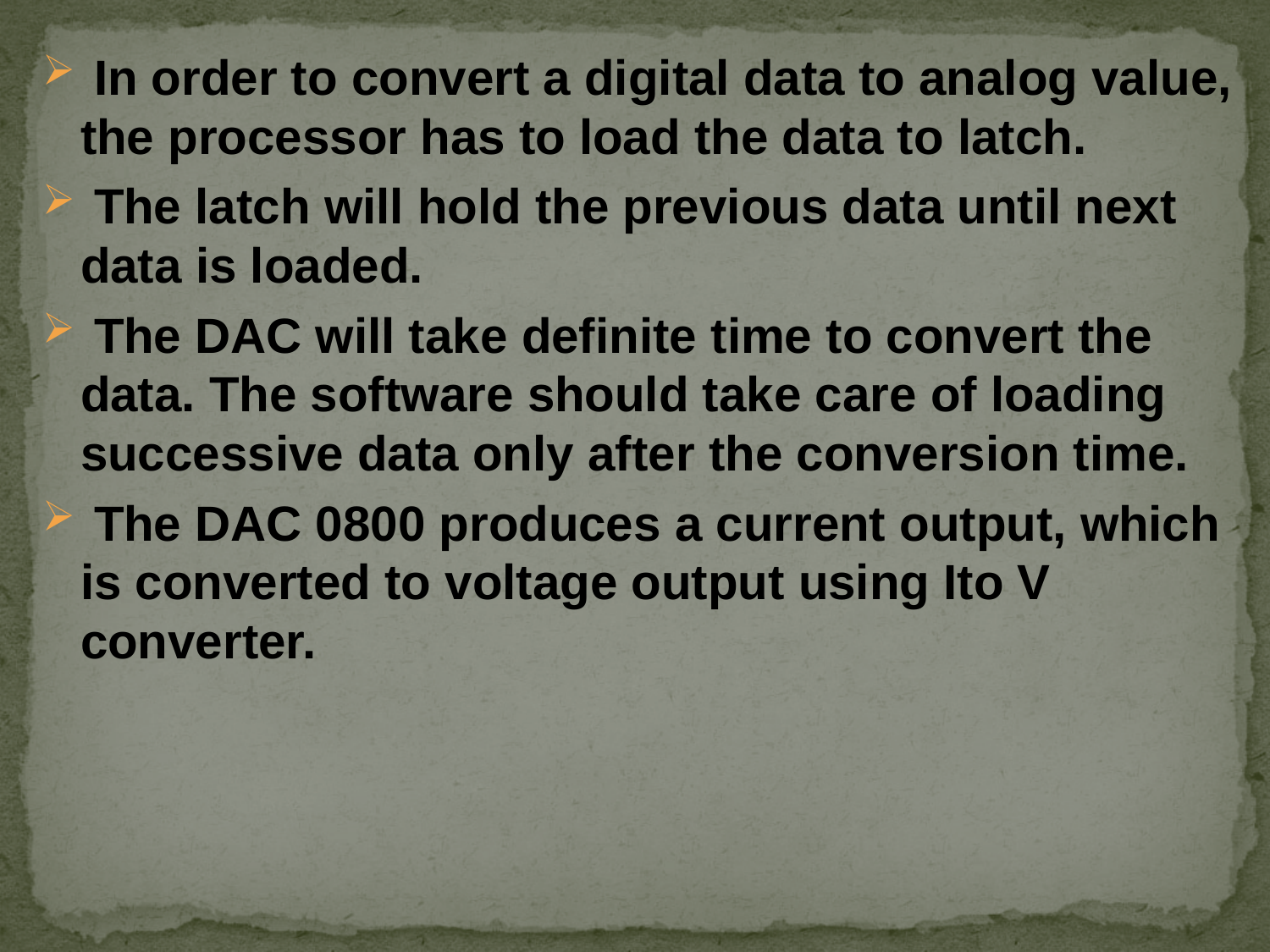

In order to convert a digital data to analog value, the processor has to load the data to latch.
 The latch will hold the previous data until next data is loaded.
 The DAC will take definite time to convert the data. The software should take care of loading successive data only after the conversion time.
 The DAC 0800 produces a current output, which is converted to voltage output using Ito V converter.